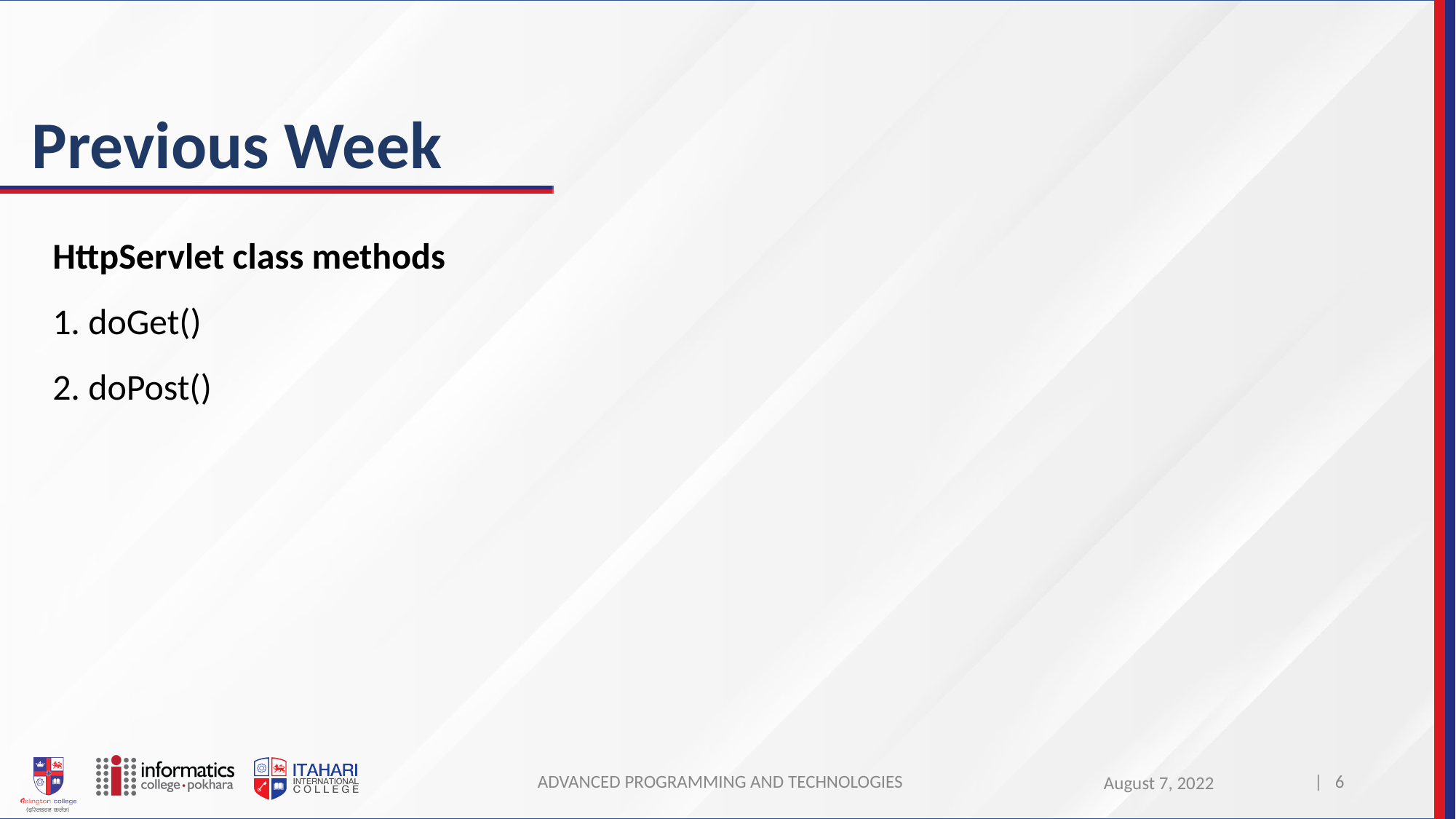

# Previous Week
HttpServlet class methods
1. doGet()
2. doPost()

ADVANCED PROGRAMMING AND TECHNOLOGIES
|   6
August 7, 2022